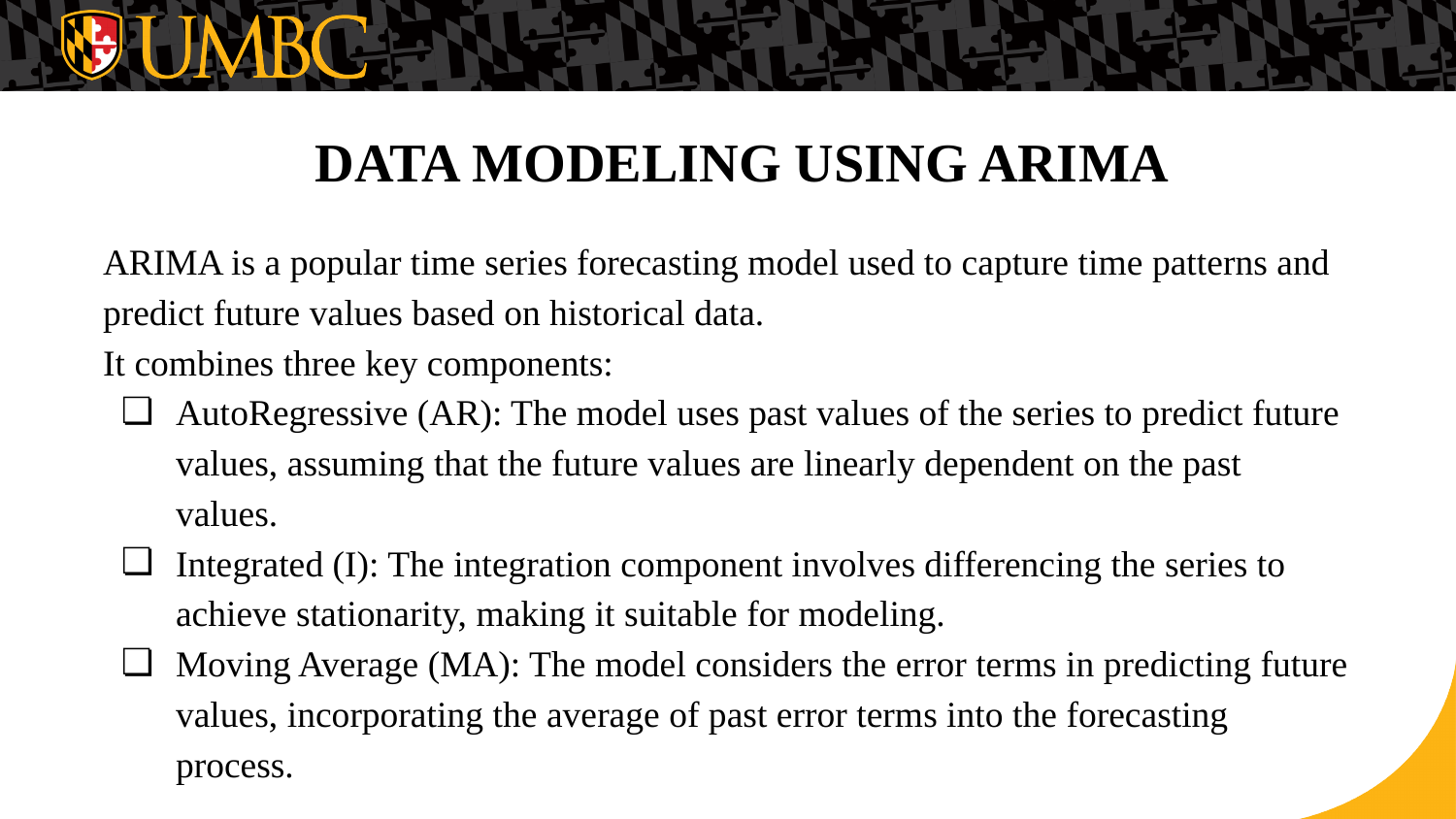

DATA MODELING USING ARIMA
ARIMA is a popular time series forecasting model used to capture time patterns and predict future values based on historical data.
It combines three key components:
AutoRegressive (AR): The model uses past values of the series to predict future values, assuming that the future values are linearly dependent on the past values.
Integrated (I): The integration component involves differencing the series to achieve stationarity, making it suitable for modeling.
Moving Average (MA): The model considers the error terms in predicting future values, incorporating the average of past error terms into the forecasting process.